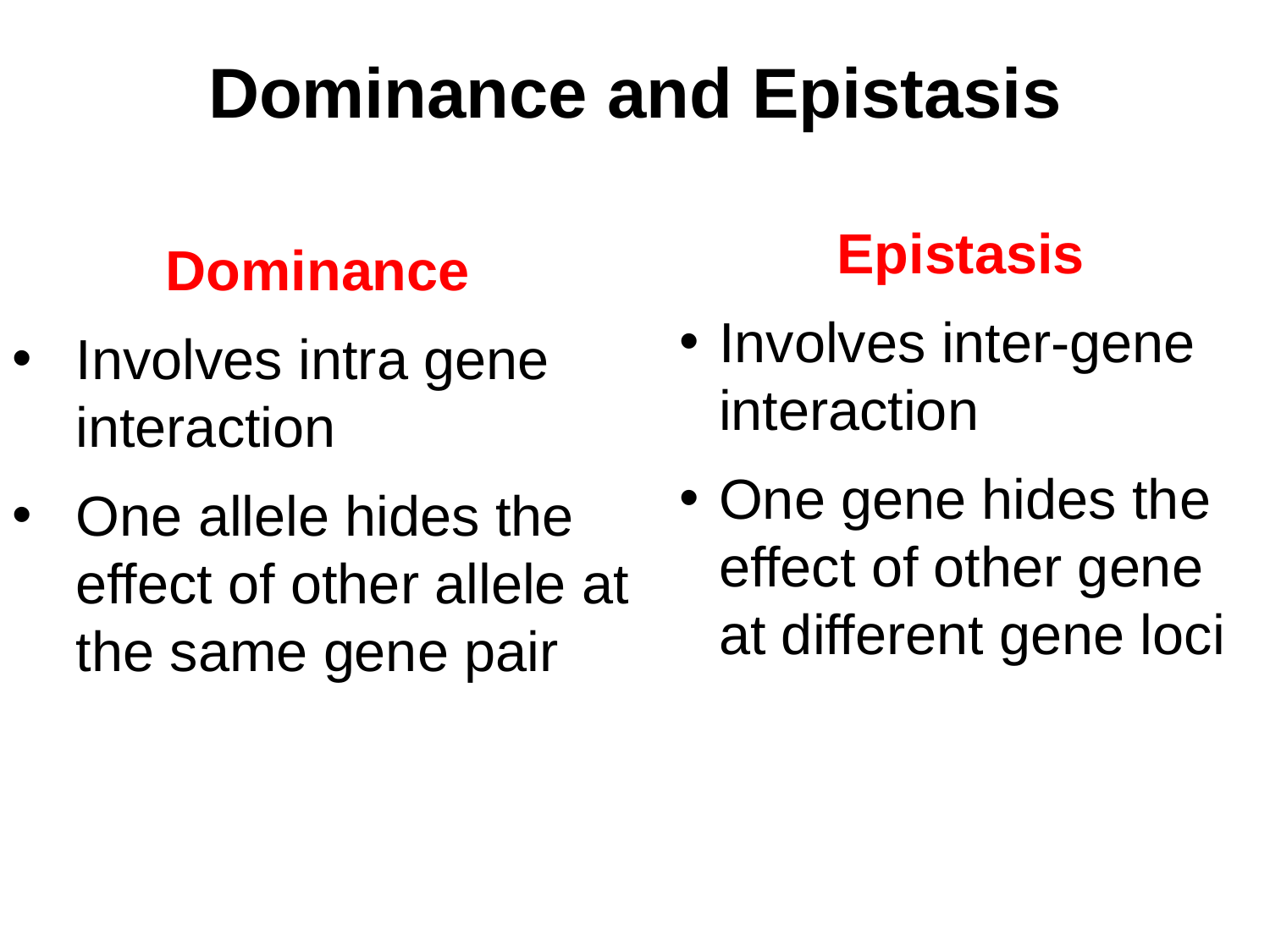

# Dominance and Epistasis
Epistasis
Involves inter-gene interaction
One gene hides the effect of other gene at different gene loci

Dominance
Involves intra gene interaction
One allele hides the effect of other allele at the same gene pair